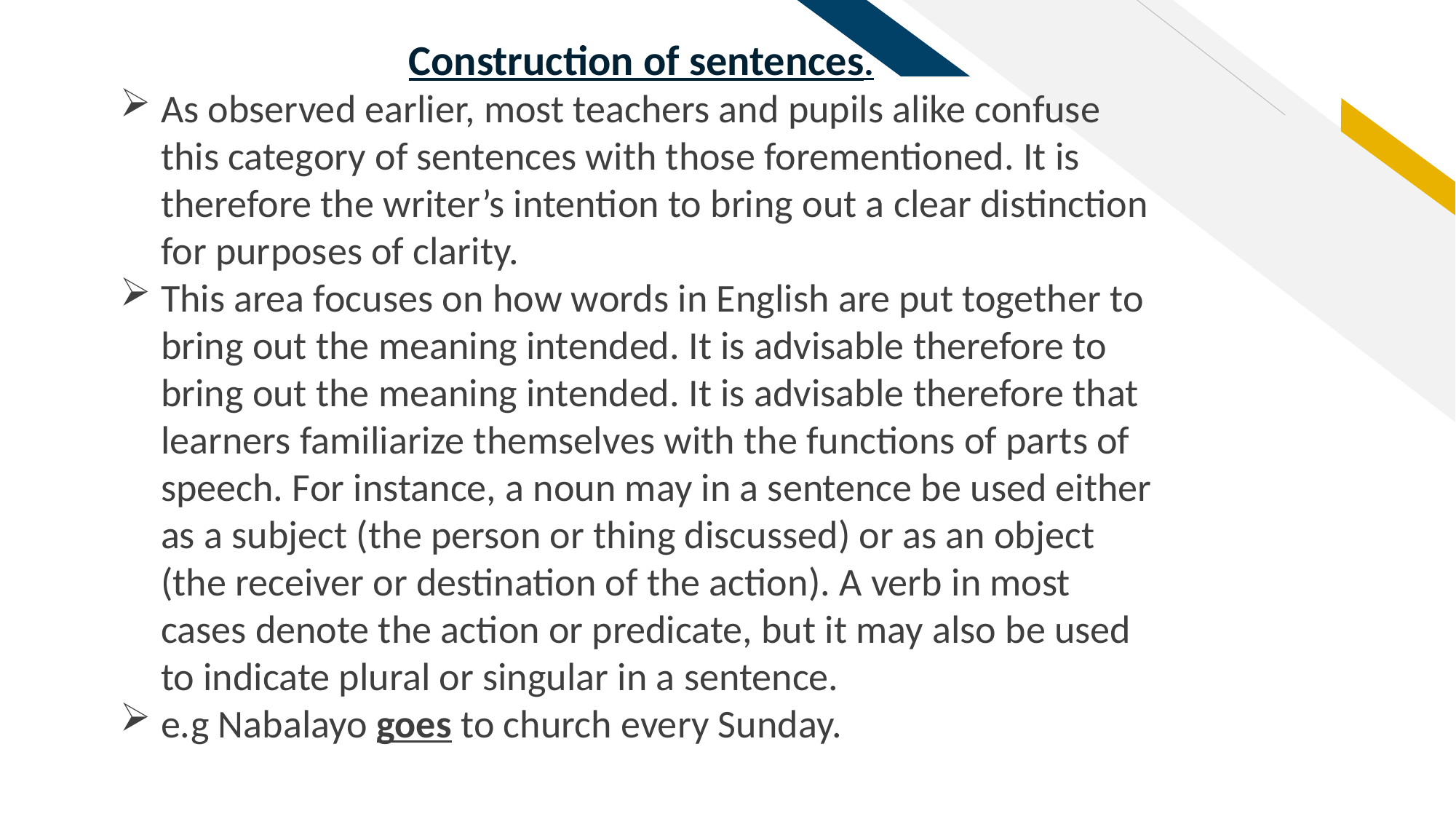

Construction of sentences.
As observed earlier, most teachers and pupils alike confuse this category of sentences with those forementioned. It is therefore the writer’s intention to bring out a clear distinction for purposes of clarity.
This area focuses on how words in English are put together to bring out the meaning intended. It is advisable therefore to bring out the meaning intended. It is advisable therefore that learners familiarize themselves with the functions of parts of speech. For instance, a noun may in a sentence be used either as a subject (the person or thing discussed) or as an object (the receiver or destination of the action). A verb in most cases denote the action or predicate, but it may also be used to indicate plural or singular in a sentence.
e.g Nabalayo goes to church every Sunday.